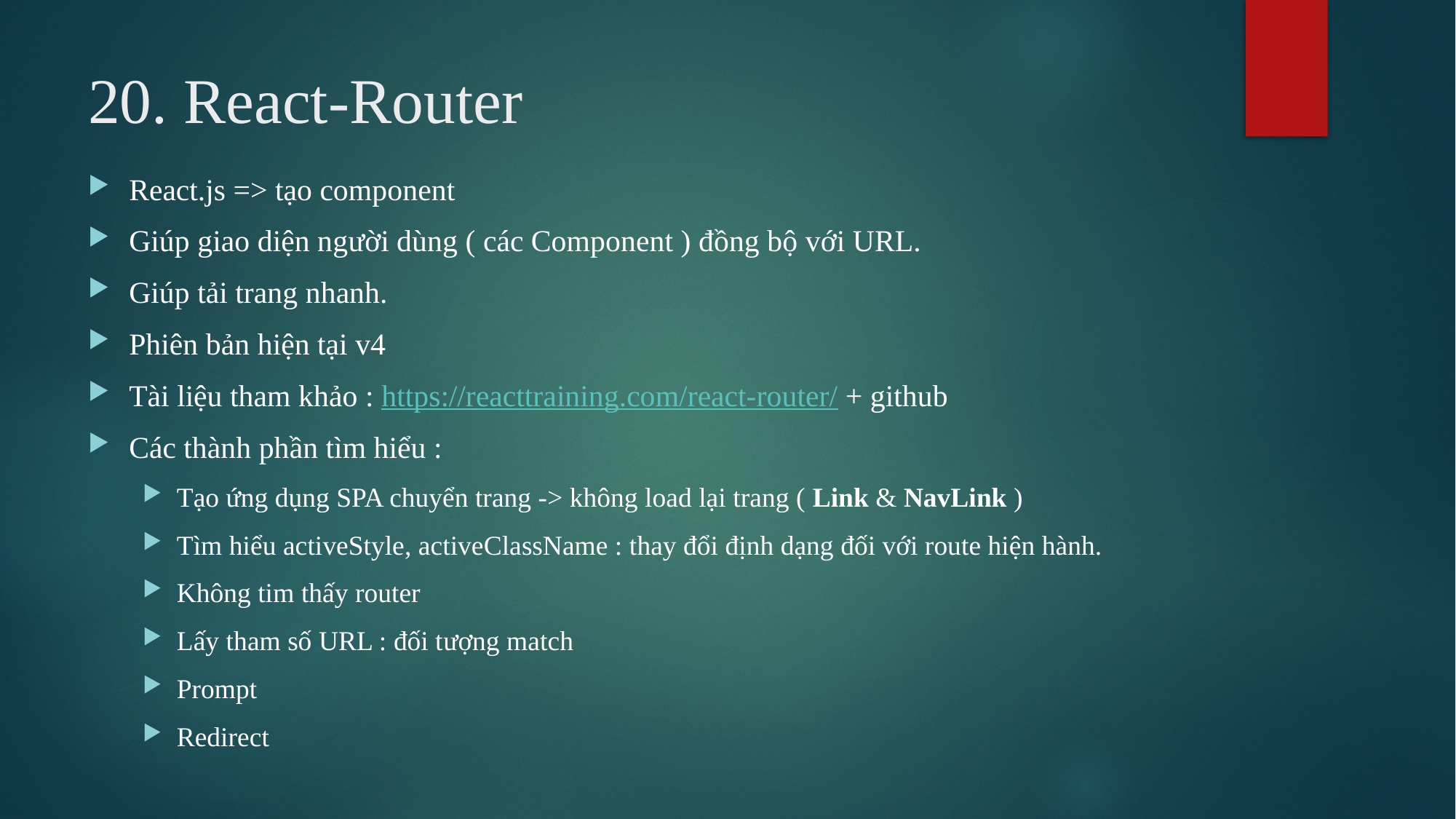

# 20. React-Router
React.js => tạo component
Giúp giao diện người dùng ( các Component ) đồng bộ với URL.
Giúp tải trang nhanh.
Phiên bản hiện tại v4
Tài liệu tham khảo : https://reacttraining.com/react-router/ + github
Các thành phần tìm hiểu :
Tạo ứng dụng SPA chuyển trang -> không load lại trang ( Link & NavLink )
Tìm hiểu activeStyle, activeClassName : thay đổi định dạng đối với route hiện hành.
Không tim thấy router
Lấy tham số URL : đối tượng match
Prompt
Redirect